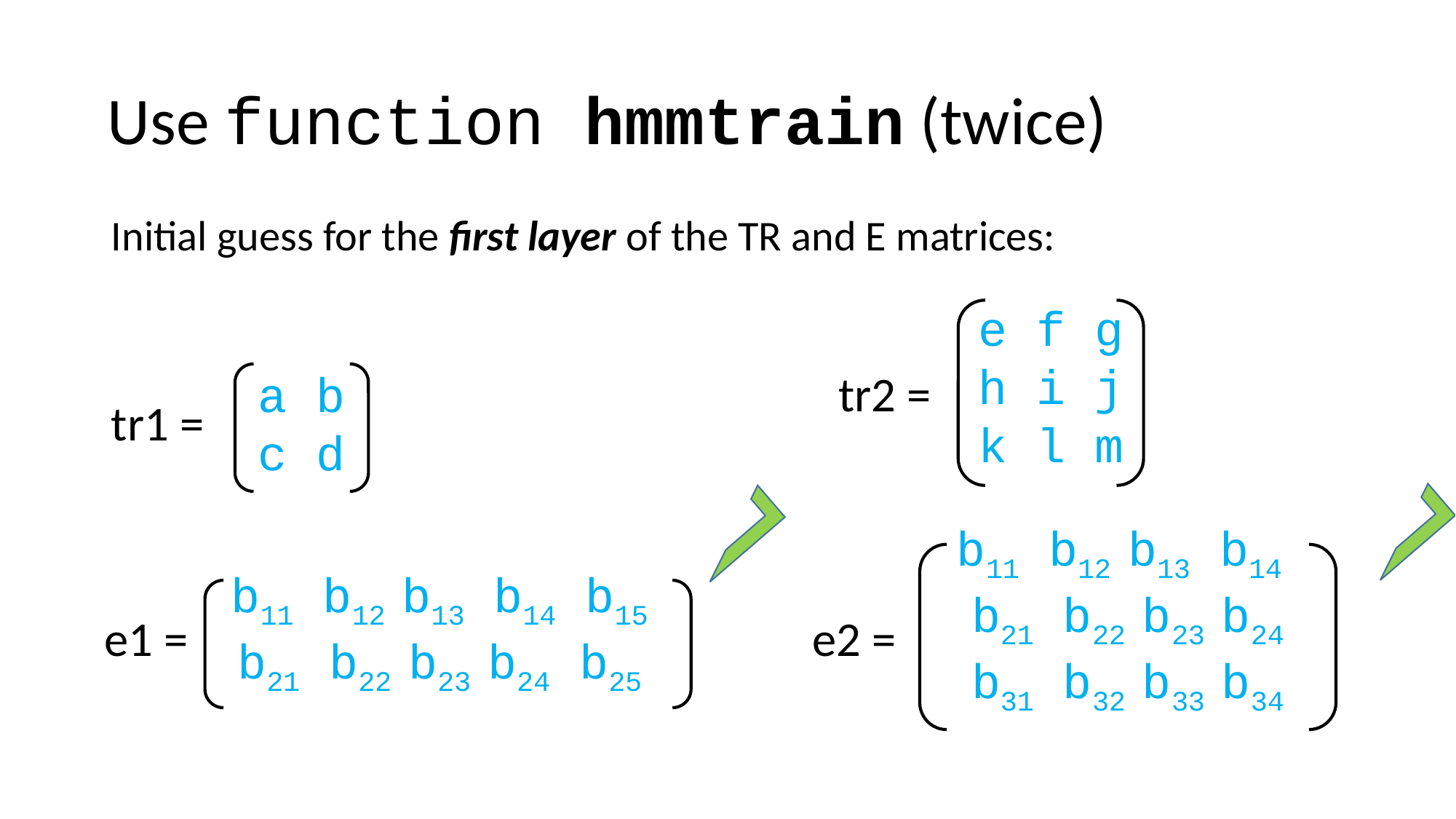

# Use function hmmtrain (twice)
Initial guess for the first layer of the TR and E matrices:
e f g
h i j
k l m
tr2 =
a b
c d
tr1 =

b11 b12 b13 b14
b21 b22 b23 b24
b31 b32 b33 b34
b11 b12 b13 b14 b15
b21 b22 b23 b24 b25
e2 =
e1 =